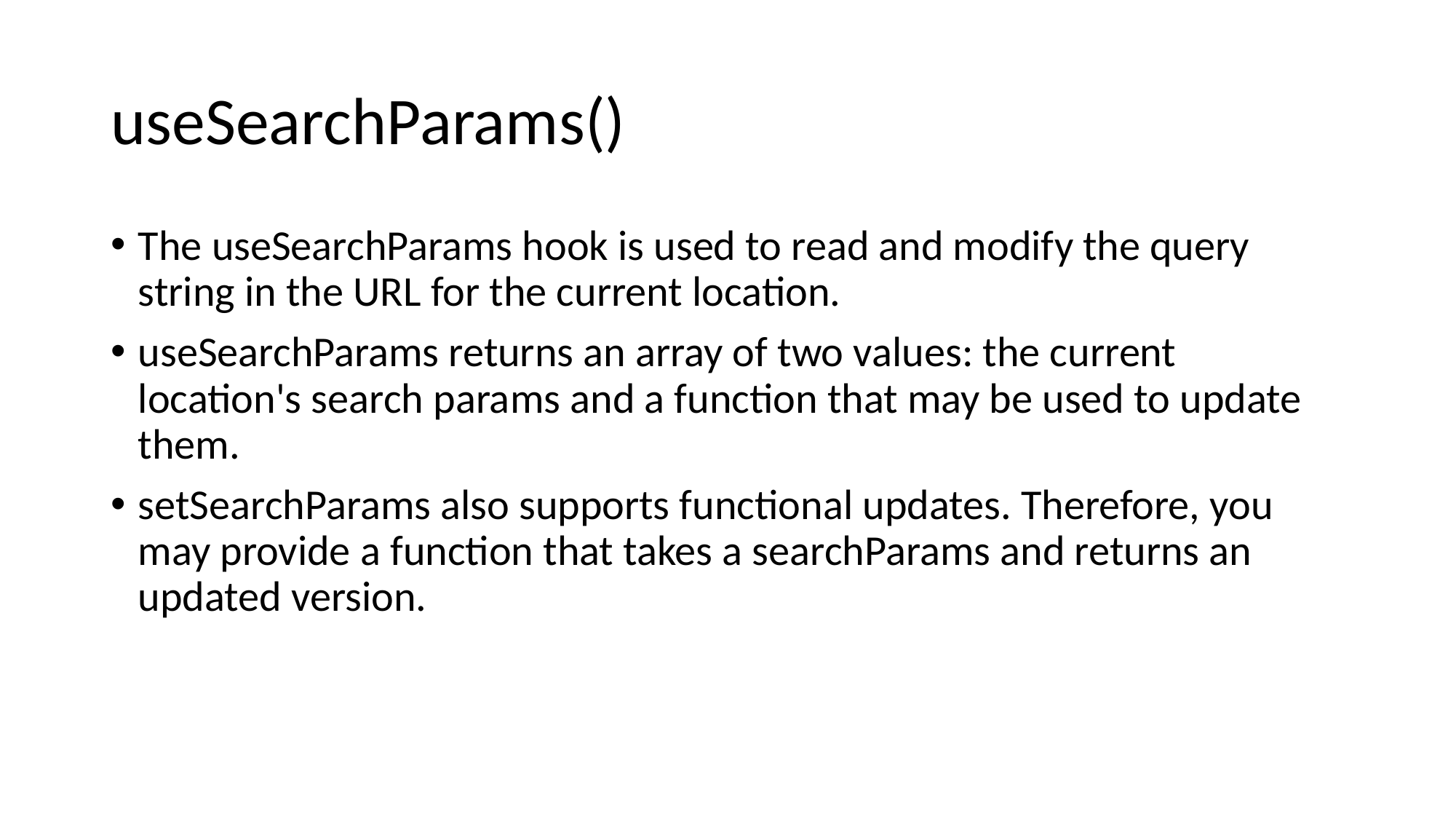

# useSearchParams()
The useSearchParams hook is used to read and modify the query string in the URL for the current location.
useSearchParams returns an array of two values: the current location's search params and a function that may be used to update them.
setSearchParams also supports functional updates. Therefore, you may provide a function that takes a searchParams and returns an updated version.